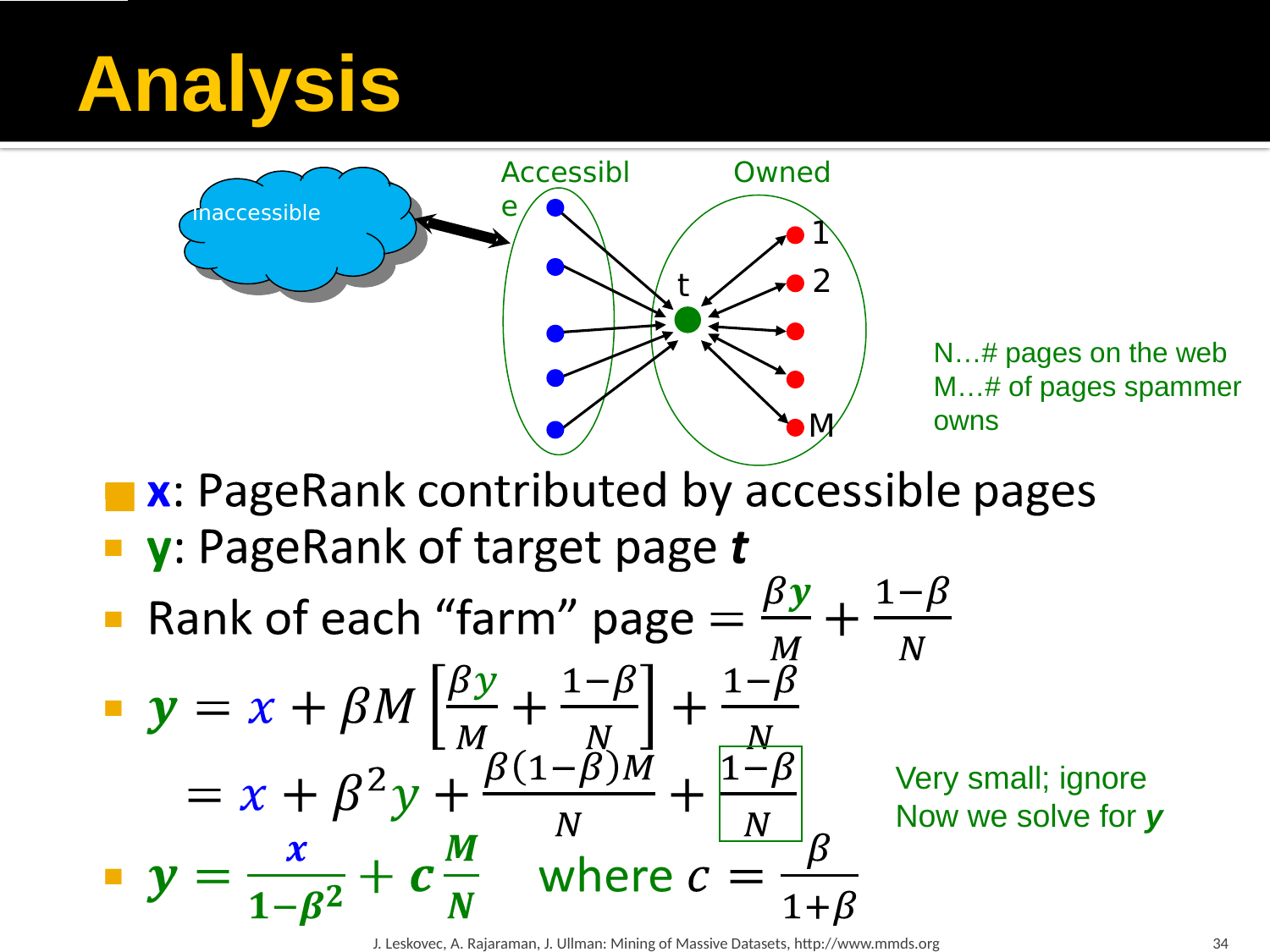

# Analysis
Accessible
Owned

Inaccessible

1

2

t

M

N…# pages on the web
M…# of pages spammer owns

Very small; ignore
Now we solve for y
J. Leskovec, A. Rajaraman, J. Ullman: Mining of Massive Datasets, http://www.mmds.org
34